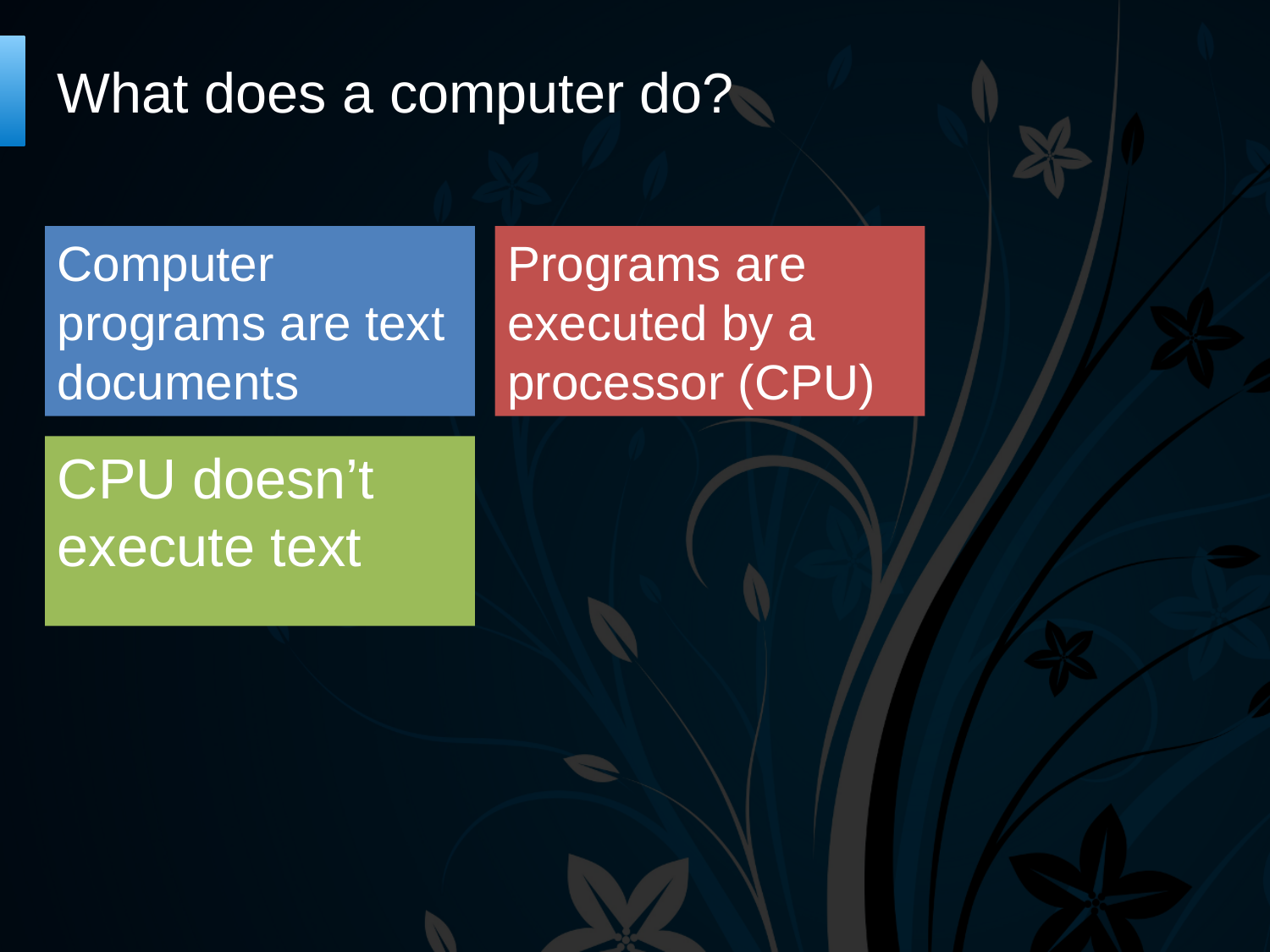

# What does a computer do?
Computer programs are text documents
Programs are executed by a processor (CPU)
CPU doesn’t execute text